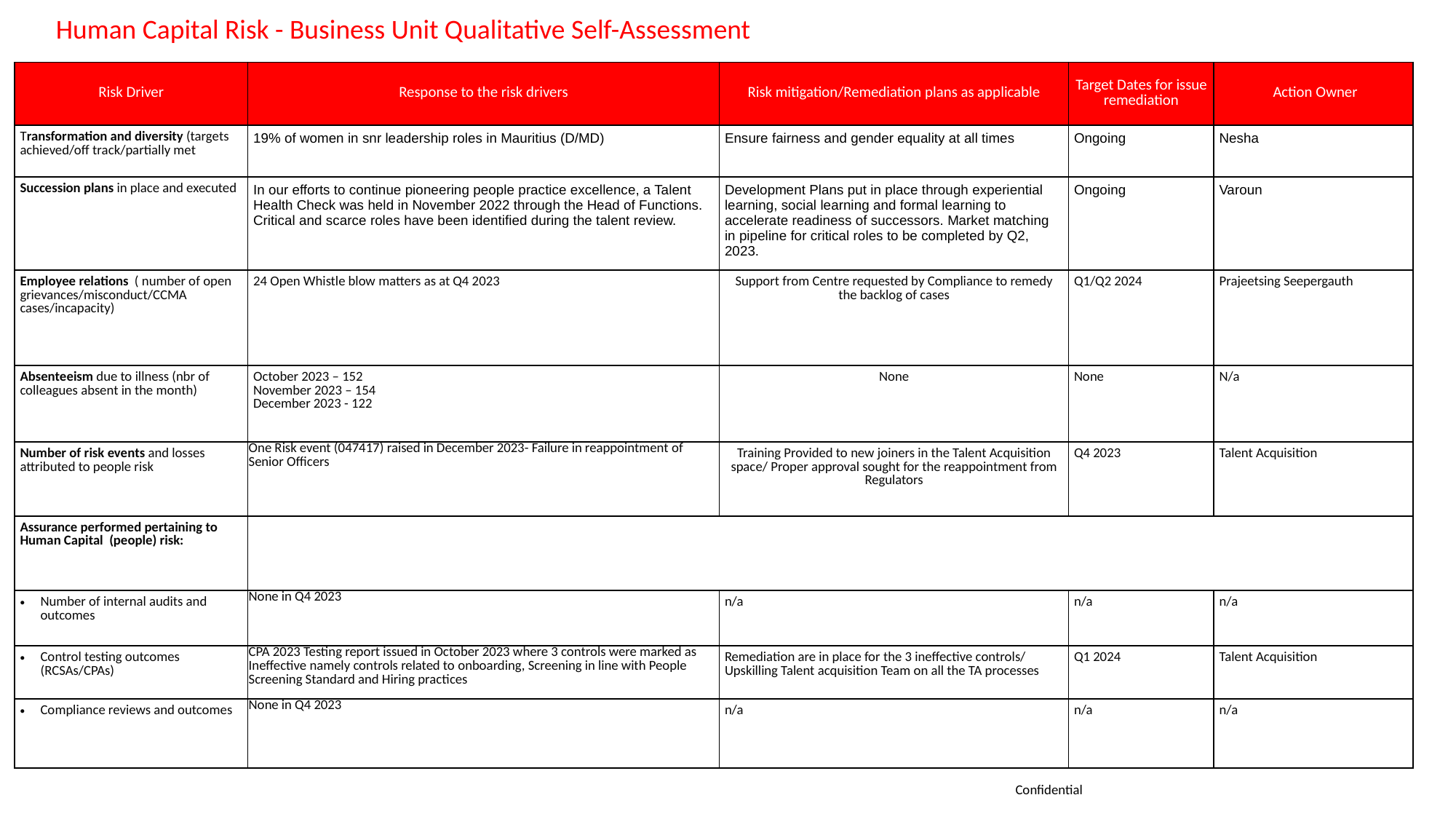

Human Capital Risk - Business Unit Qualitative Self-Assessment
| Risk Driver | Response to the risk drivers | Risk mitigation/Remediation plans as applicable | Target Dates for issue remediation | Action Owner |
| --- | --- | --- | --- | --- |
| Transformation and diversity (targets achieved/off track/partially met | 19% of women in snr leadership roles in Mauritius (D/MD) | Ensure fairness and gender equality at all times | Ongoing | Nesha |
| Succession plans in place and executed | In our efforts to continue pioneering people practice excellence, a Talent Health Check was held in November 2022 through the Head of Functions. Critical and scarce roles have been identified during the talent review. | Development Plans put in place through experiential learning, social learning and formal learning to accelerate readiness of successors. Market matching in pipeline for critical roles to be completed by Q2, 2023. | Ongoing | Varoun |
| Employee relations ( number of open grievances/misconduct/CCMA cases/incapacity) | 24 Open Whistle blow matters as at Q4 2023 | Support from Centre requested by Compliance to remedy the backlog of cases | Q1/Q2 2024 | Prajeetsing Seepergauth |
| Absenteeism due to illness (nbr of colleagues absent in the month) | October 2023 – 152 November 2023 – 154 December 2023 - 122 | None | None | N/a |
| Number of risk events and losses attributed to people risk | One Risk event (047417) raised in December 2023- Failure in reappointment of Senior Officers | Training Provided to new joiners in the Talent Acquisition space/ Proper approval sought for the reappointment from Regulators | Q4 2023 | Talent Acquisition |
| Assurance performed pertaining to Human Capital (people) risk: |  |  |  |  |
| Number of internal audits and outcomes | None in Q4 2023 | n/a | n/a | n/a |
| Control testing outcomes (RCSAs/CPAs) | CPA 2023 Testing report issued in October 2023 where 3 controls were marked as Ineffective namely controls related to onboarding, Screening in line with People Screening Standard and Hiring practices | Remediation are in place for the 3 ineffective controls/ Upskilling Talent acquisition Team on all the TA processes | Q1 2024 | Talent Acquisition |
| Compliance reviews and outcomes | None in Q4 2023 | n/a | n/a | n/a |
Confidential